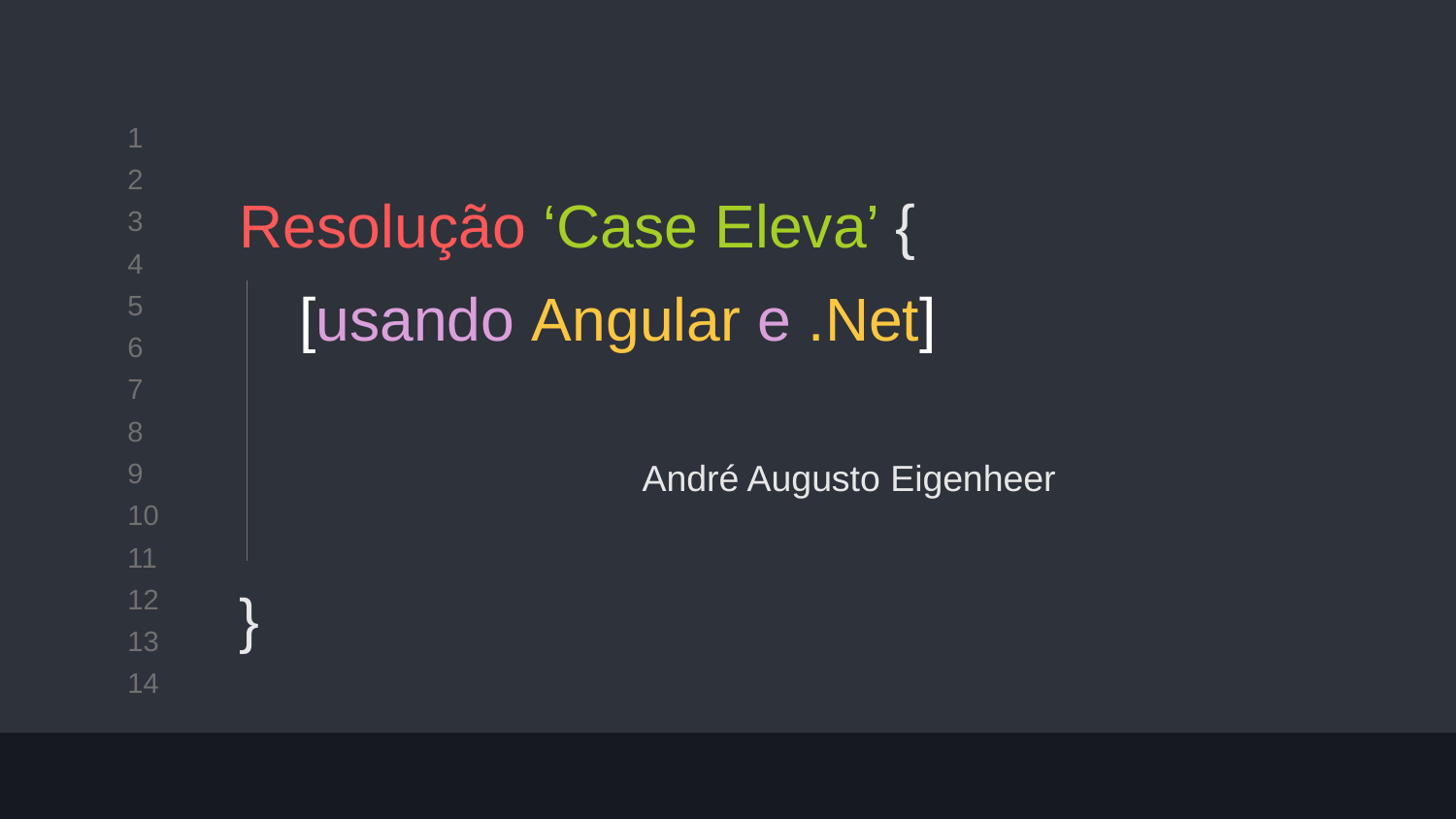

# Resolução ‘Case Eleva’ {
}
[usando Angular e .Net]
André Augusto Eigenheer